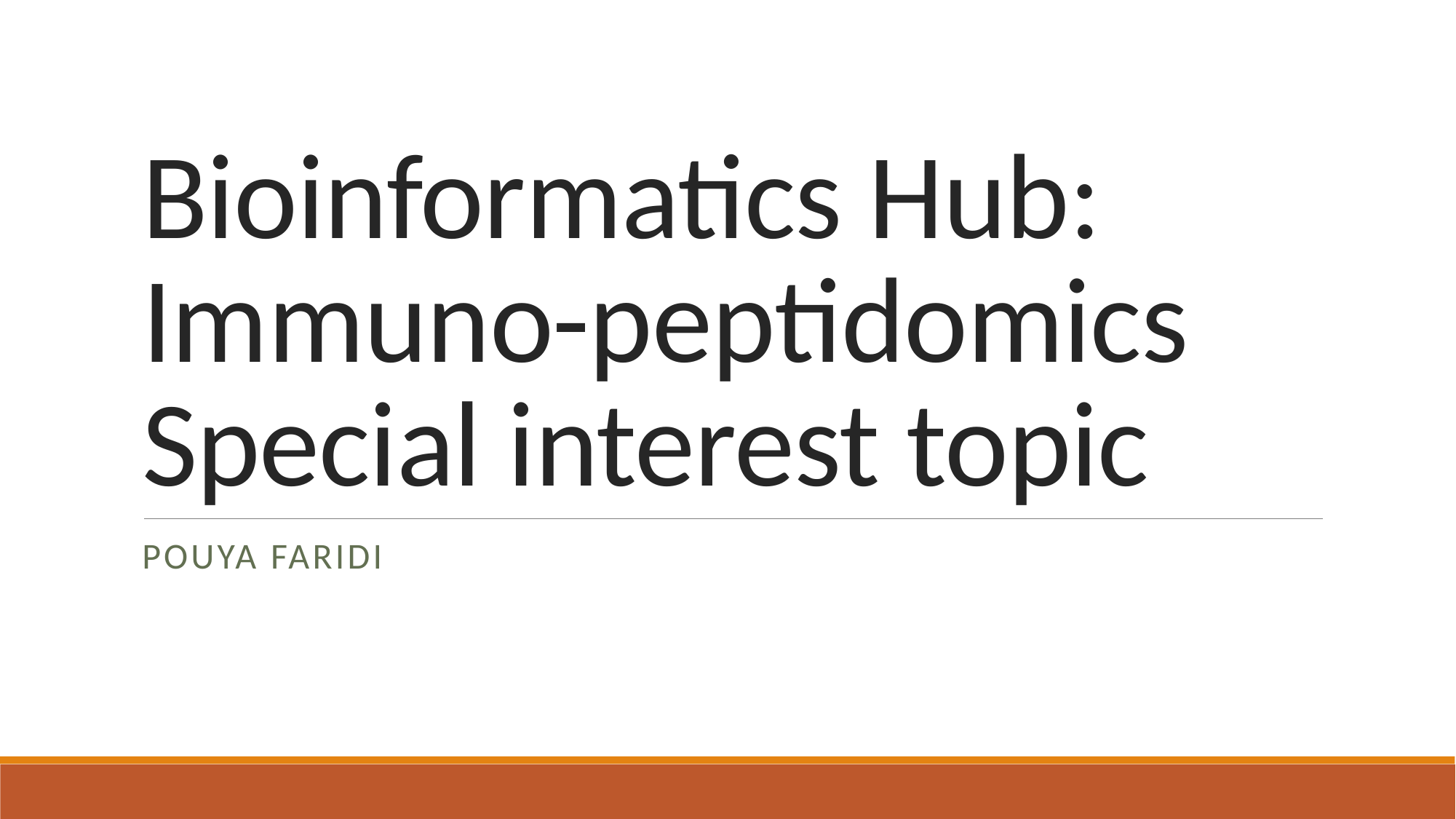

# Bioinformatics Hub: Immuno-peptidomics Special interest topic
Pouya Faridi